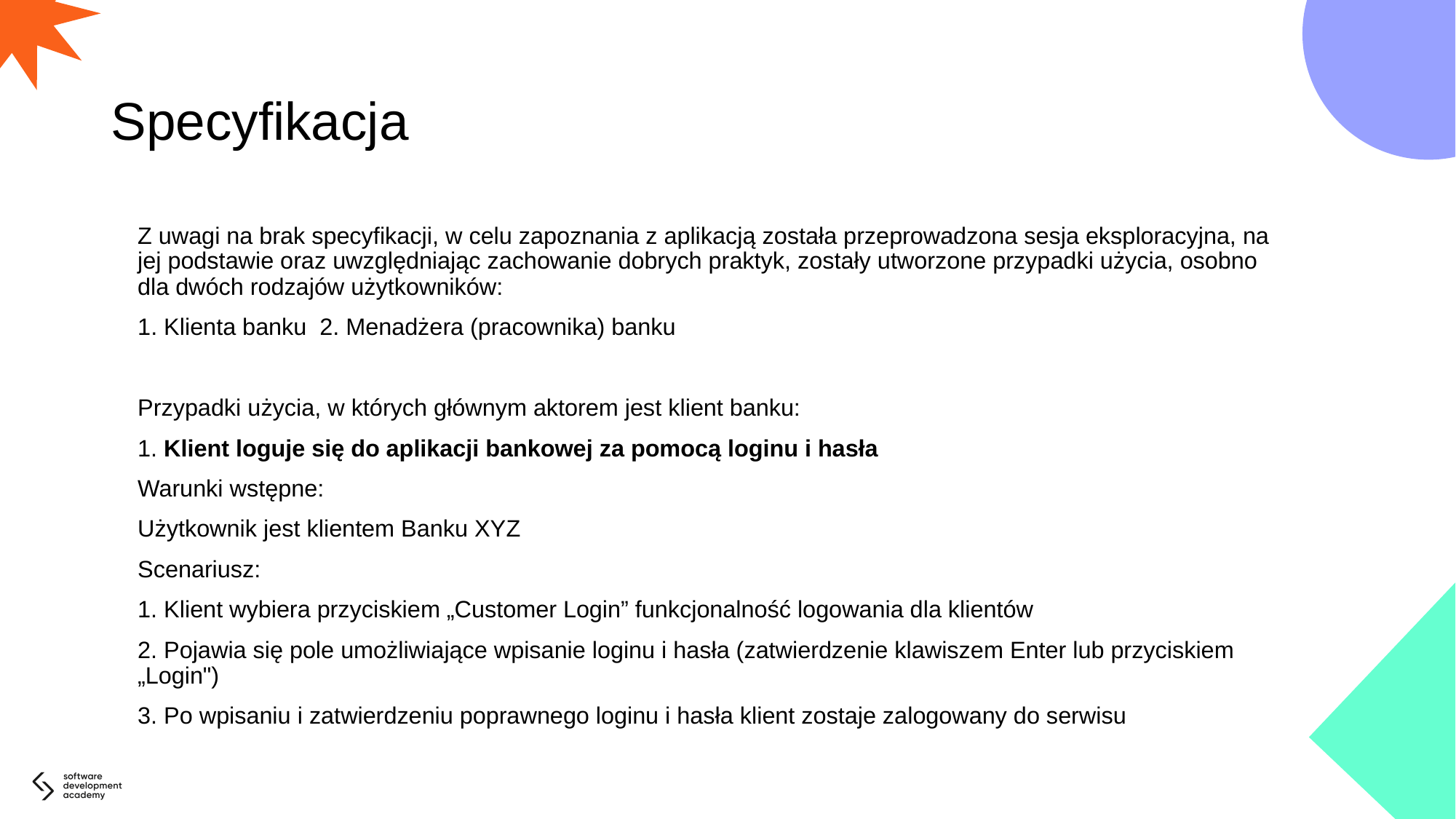

# Specyfikacja
Z uwagi na brak specyfikacji, w celu zapoznania z aplikacją została przeprowadzona sesja eksploracyjna, na jej podstawie oraz uwzględniając zachowanie dobrych praktyk, zostały utworzone przypadki użycia, osobno dla dwóch rodzajów użytkowników:
1. Klienta banku  2. Menadżera (pracownika) banku

Przypadki użycia, w których głównym aktorem jest klient banku:
1. Klient loguje się do aplikacji bankowej za pomocą loginu i hasła
Warunki wstępne:
Użytkownik jest klientem Banku XYZ
Scenariusz:
1. Klient wybiera przyciskiem „Customer Login” funkcjonalność logowania dla klientów
2. Pojawia się pole umożliwiające wpisanie loginu i hasła (zatwierdzenie klawiszem Enter lub przyciskiem „Login")
3. Po wpisaniu i zatwierdzeniu poprawnego loginu i hasła klient zostaje zalogowany do serwisu